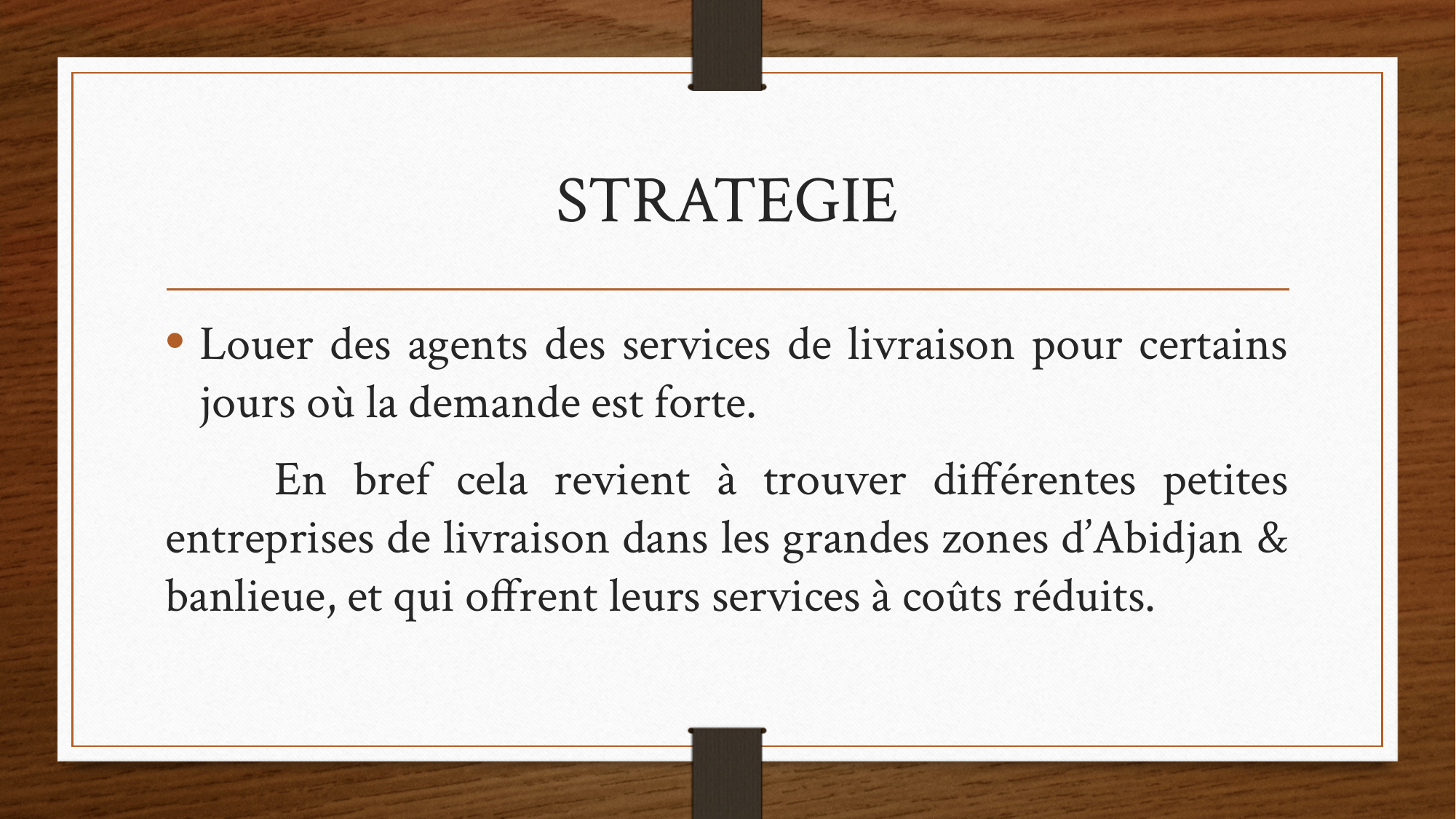

# STRATEGIE
Louer des agents des services de livraison pour certains jours où la demande est forte.
	En bref cela revient à trouver différentes petites entreprises de livraison dans les grandes zones d’Abidjan & banlieue, et qui offrent leurs services à coûts réduits.